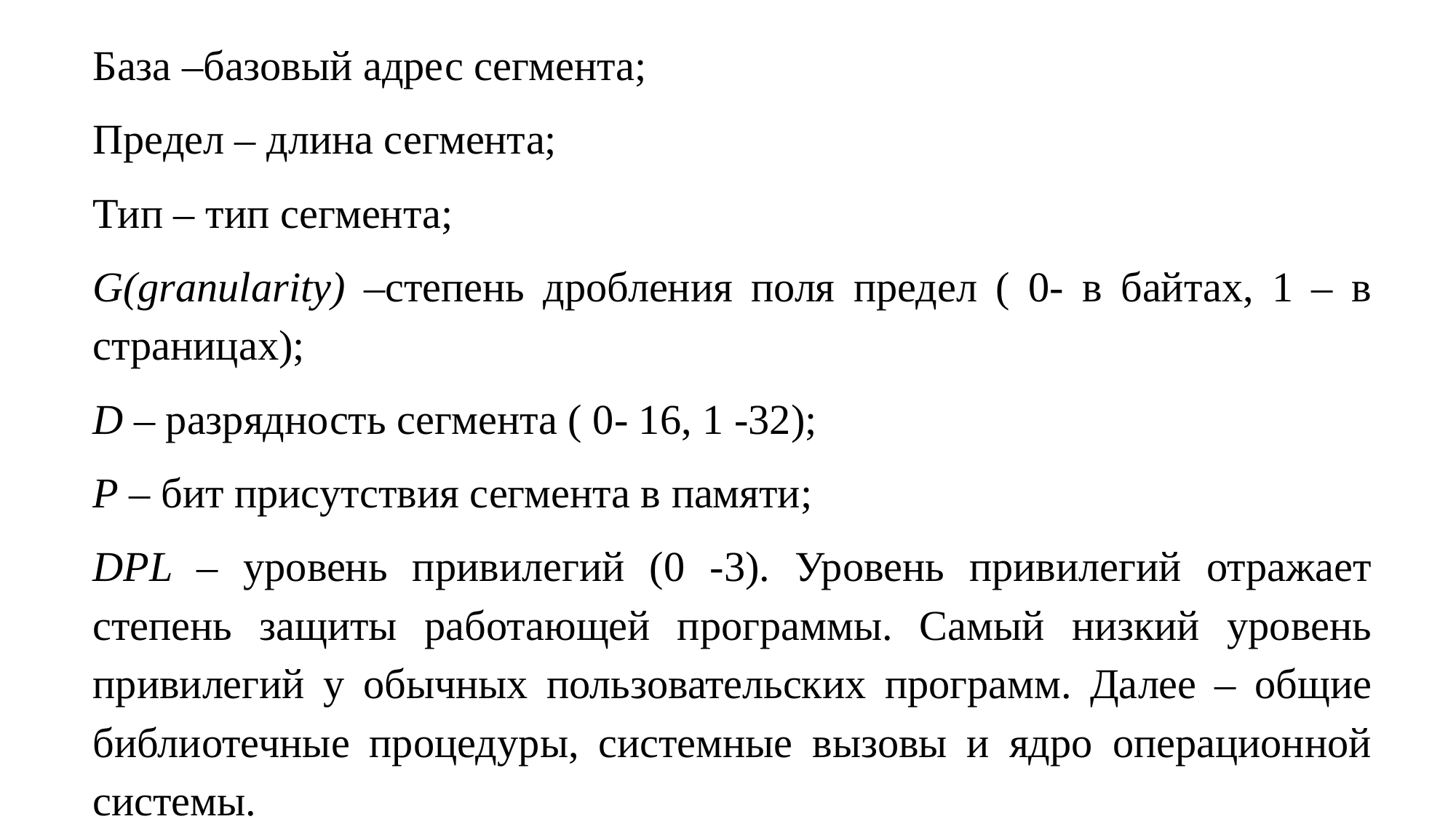

База –базовый адрес сегмента;
Предел – длина сегмента;
Тип – тип сегмента;
G(granularity) –степень дробления поля предел ( 0- в байтах, 1 – в страницах);
D – разрядность сегмента ( 0- 16, 1 -32);
P – бит присутствия сегмента в памяти;
DPL – уровень привилегий (0 -3). Уровень привилегий отражает степень защиты работающей программы. Самый низкий уровень привилегий у обычных пользовательских программ. Далее – общие библиотечные процедуры, системные вызовы и ядро операционной системы.